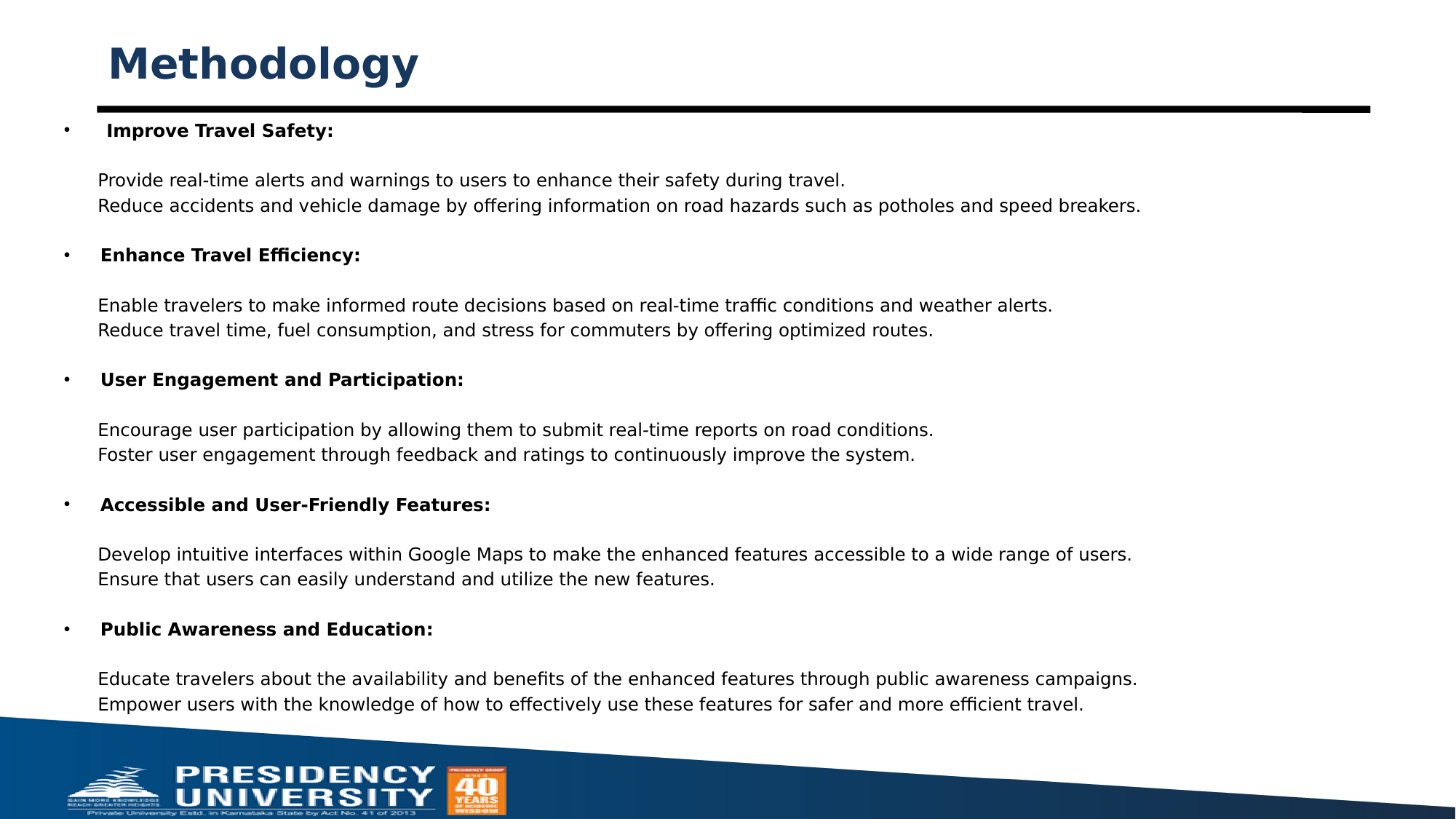

# Methodology
 Improve Travel Safety:

      Provide real-time alerts and warnings to users to enhance their safety during travel.
      Reduce accidents and vehicle damage by offering information on road hazards such as potholes and speed breakers.

Enhance Travel Efficiency:

      Enable travelers to make informed route decisions based on real-time traffic conditions and weather alerts.
      Reduce travel time, fuel consumption, and stress for commuters by offering optimized routes.

User Engagement and Participation:

      Encourage user participation by allowing them to submit real-time reports on road conditions.
      Foster user engagement through feedback and ratings to continuously improve the system.

Accessible and User-Friendly Features:

      Develop intuitive interfaces within Google Maps to make the enhanced features accessible to a wide range of users.
      Ensure that users can easily understand and utilize the new features.

Public Awareness and Education:

      Educate travelers about the availability and benefits of the enhanced features through public awareness campaigns.
      Empower users with the knowledge of how to effectively use these features for safer and more efficient travel.